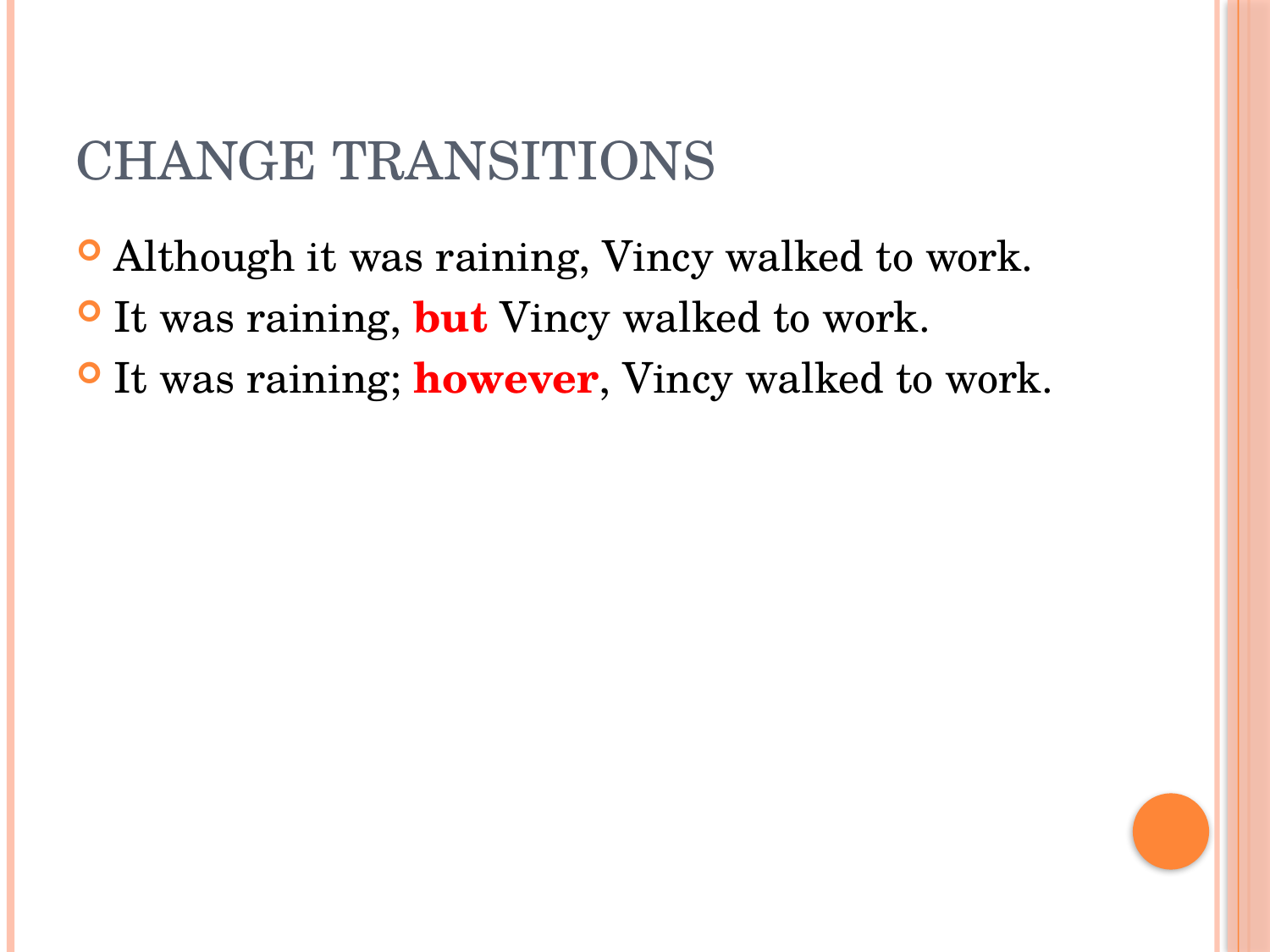

# Change transitions
Although it was raining, Vincy walked to work.
It was raining, but Vincy walked to work.
It was raining; however, Vincy walked to work.